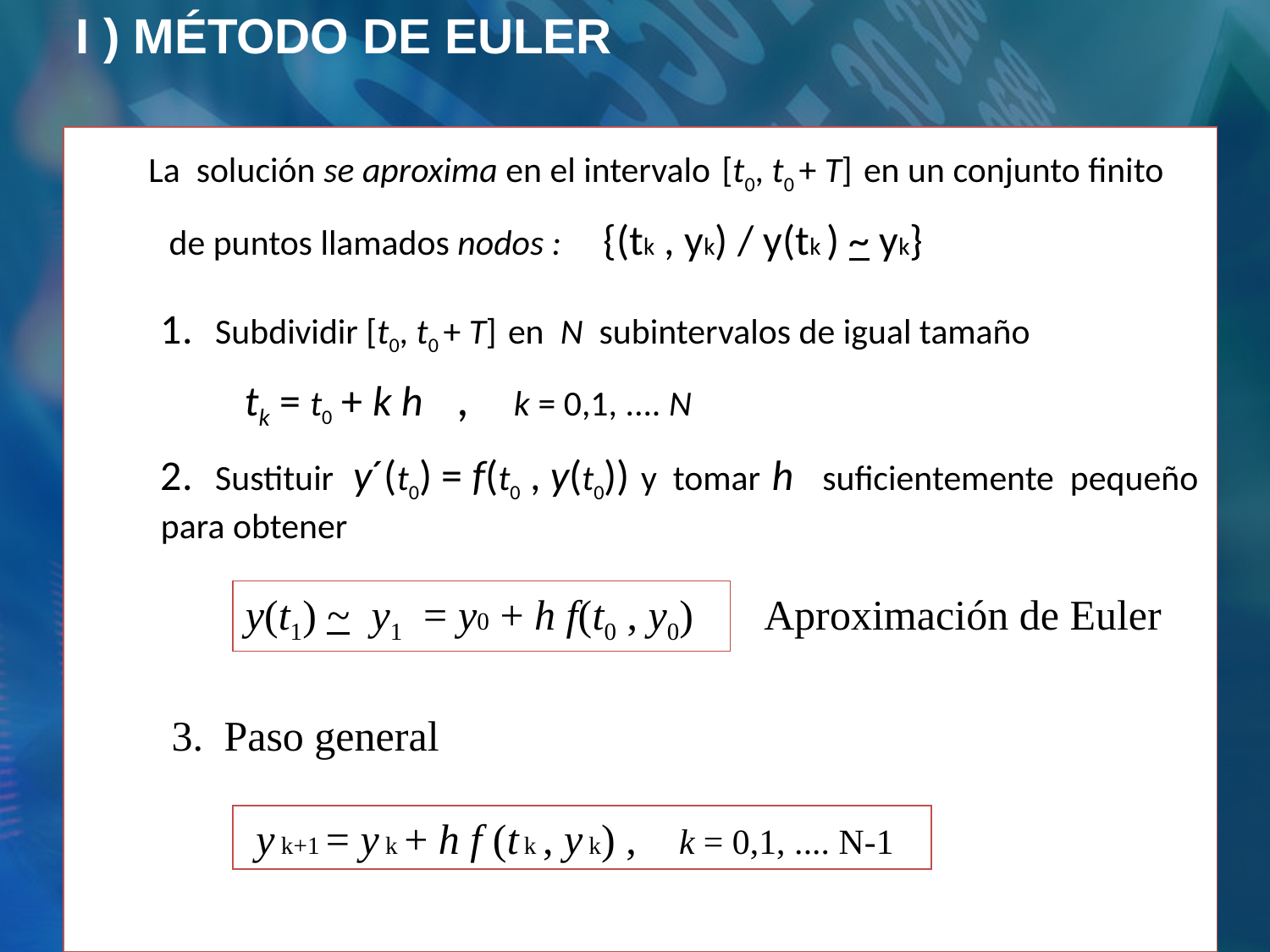

I ) MÉTODO DE EULER
#
         La  solución se aproxima en el intervalo [t0, t0 + T] en un conjunto finito
	 de puntos llamados nodos :    {(tk , yk) / y(tk ) ~ yk}

	1.  Subdividir [t0, t0 + T] en  N  subintervalos de igual tamaño
               tk = t0 + k h   ,    k = 0,1, .... N
	2.  Sustituir  y´(t0) = f(t0 , y(t0)) y  tomar h   suficientemente  pequeño para obtener
y(t1) ~  y1  = y0 + h f(t0 , y0)
  Aproximación de Euler
3.
  Paso general
 y k+1 = y k + h f (t k , y k) ,    k = 0,1, .... N-1